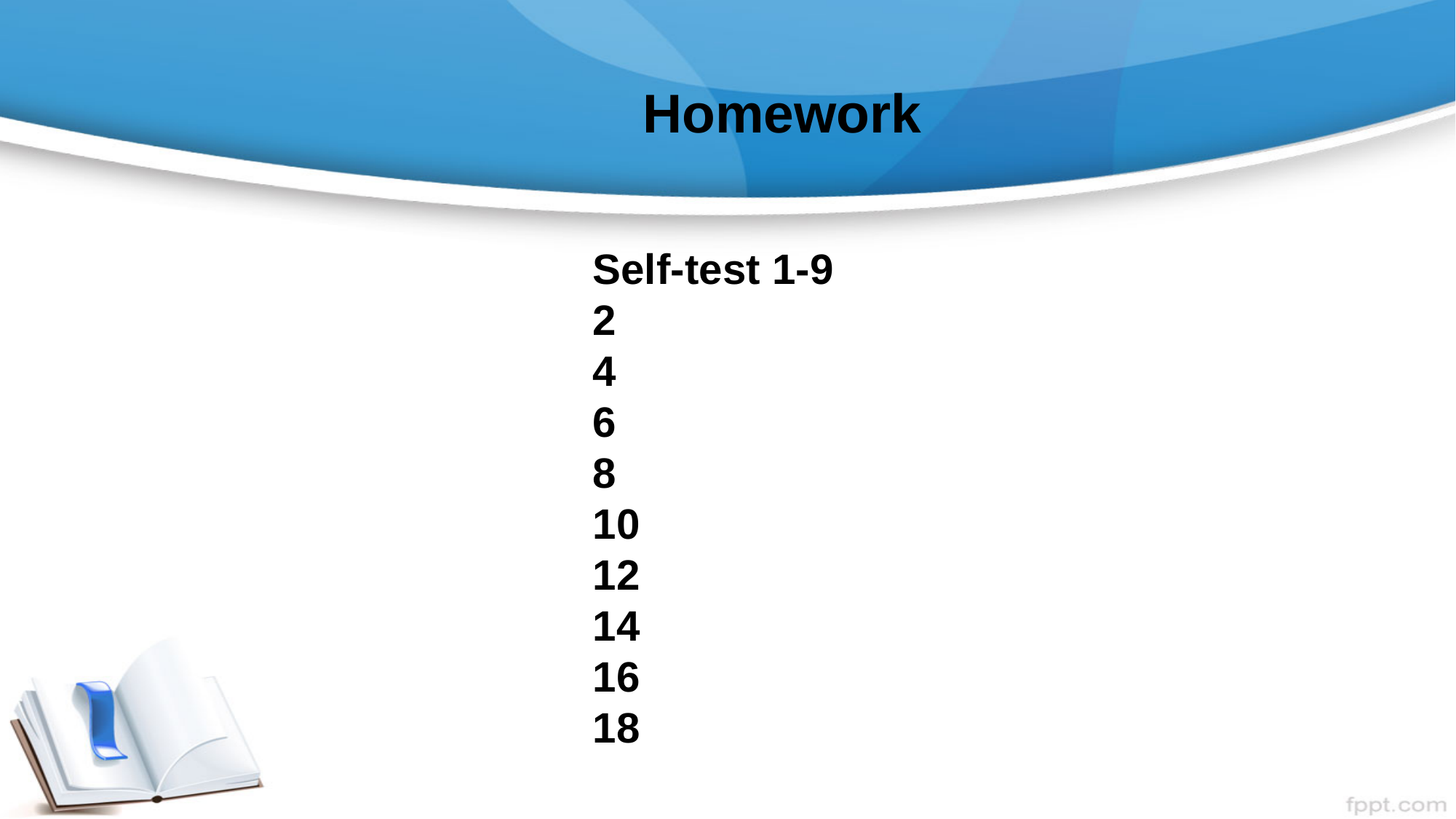

Homework
Self-test 1-9
2
4
6
8
10
12
14
16
18